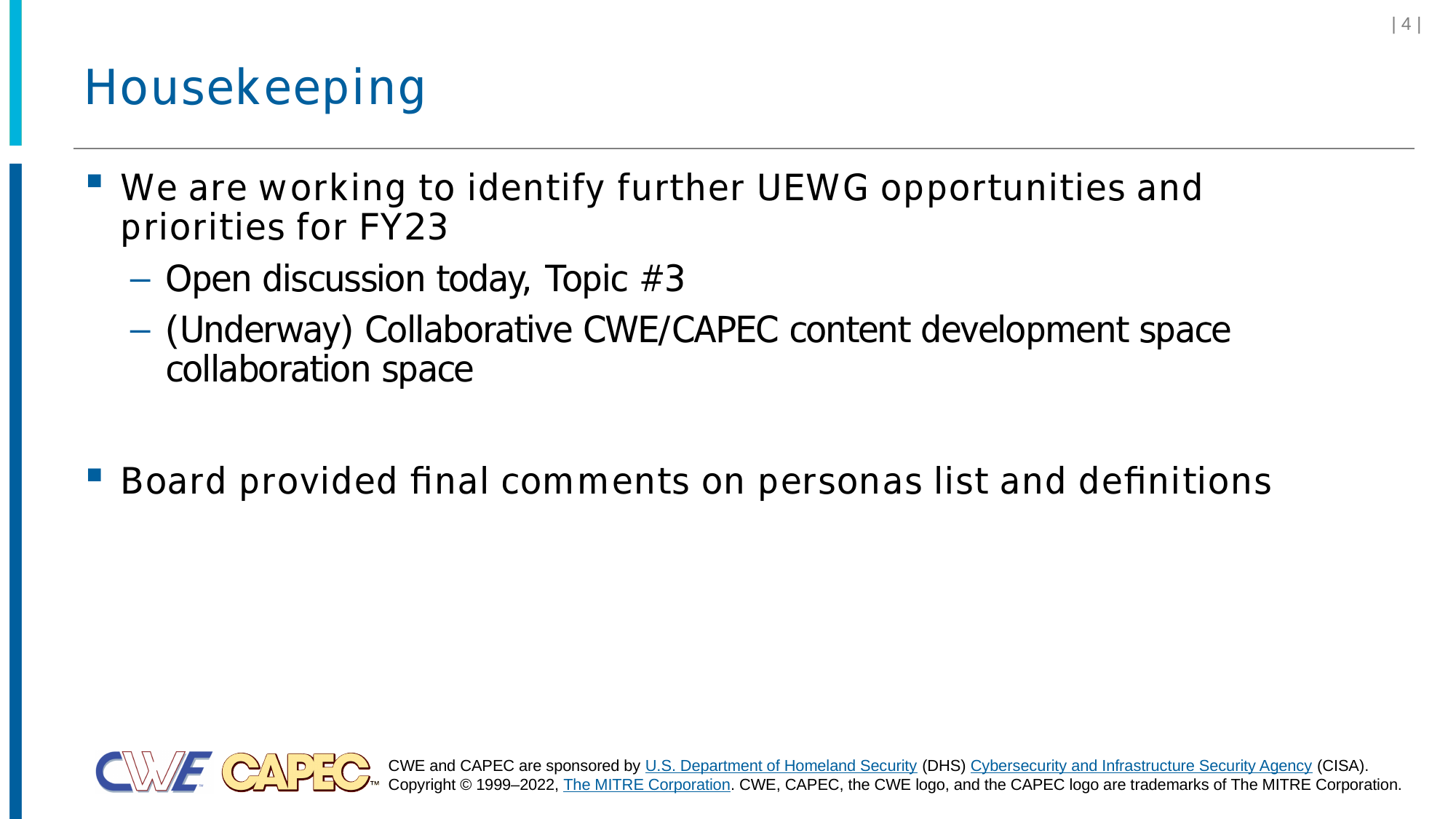

| 4 |
# Housekeeping
We are working to identify further UEWG opportunities and priorities for FY23
Open discussion today, Topic #3
(Underway) Collaborative CWE/CAPEC content development space collaboration space

Board provided final comments on personas list and definitions